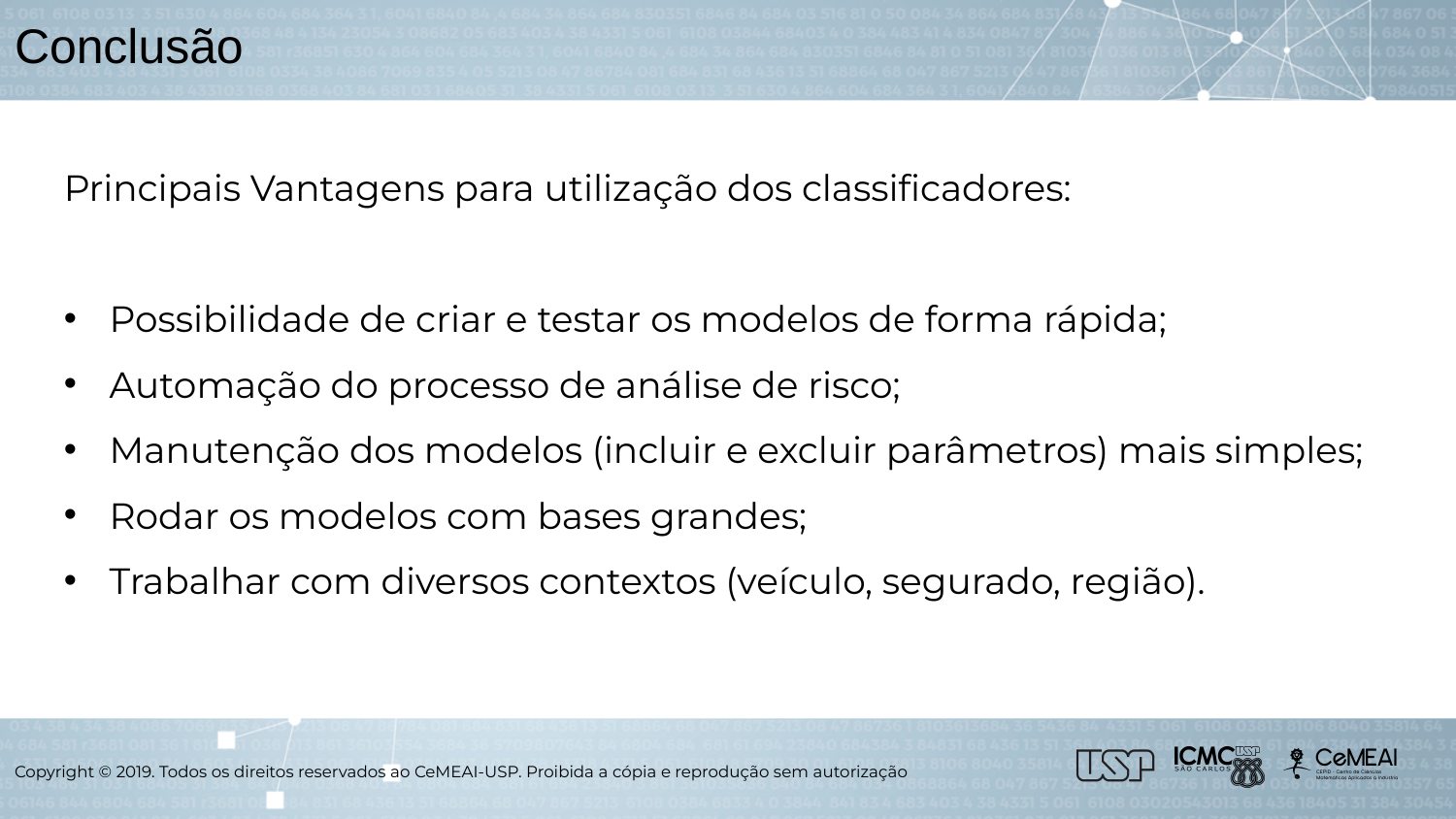

# Conclusão
Principais Vantagens para utilização dos classificadores:

Possibilidade de criar e testar os modelos de forma rápida;
Automação do processo de análise de risco;
Manutenção dos modelos (incluir e excluir parâmetros) mais simples;
Rodar os modelos com bases grandes;
Trabalhar com diversos contextos (veículo, segurado, região).